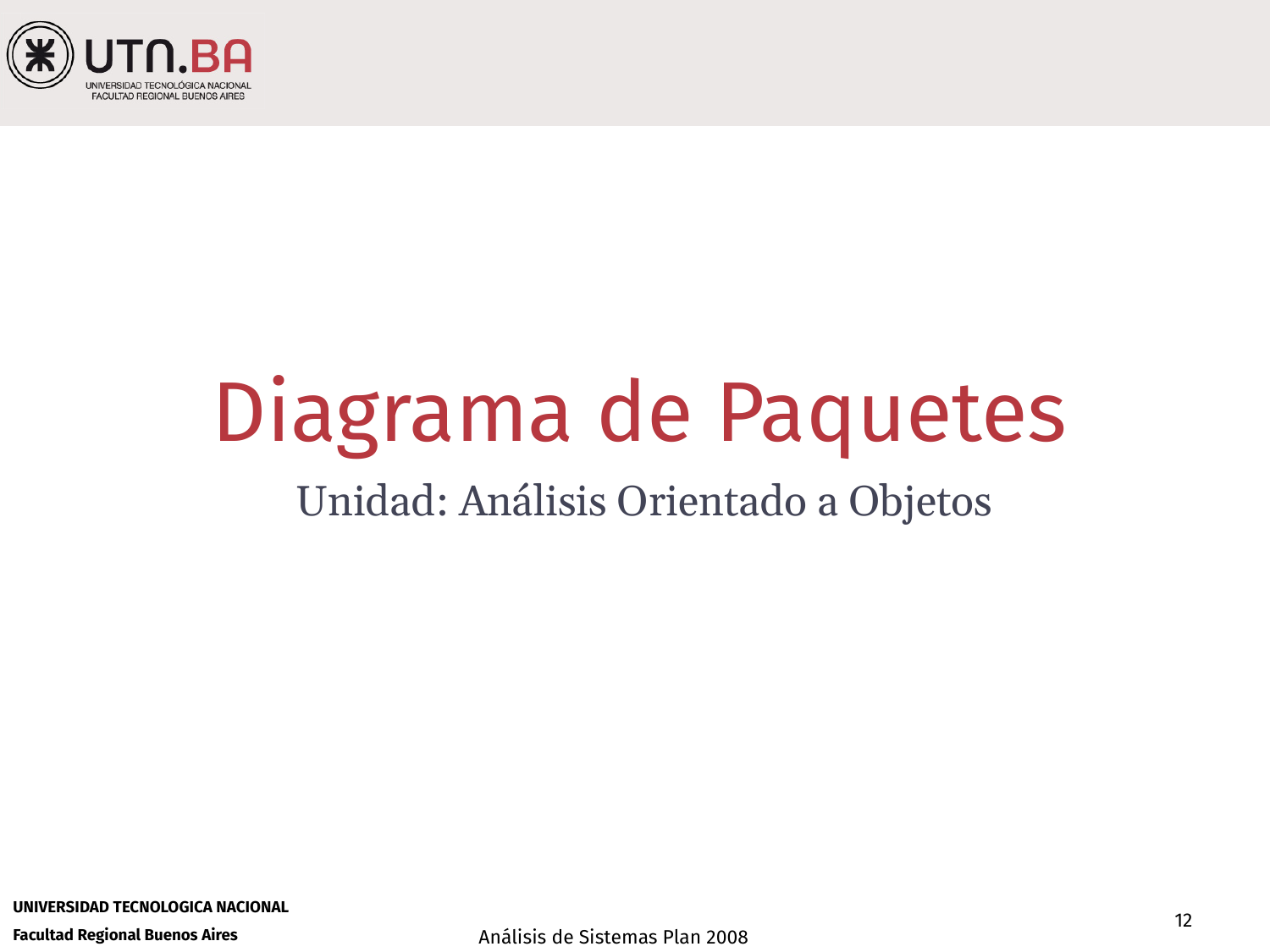

# Diagrama de Paquetes
Unidad: Análisis Orientado a Objetos